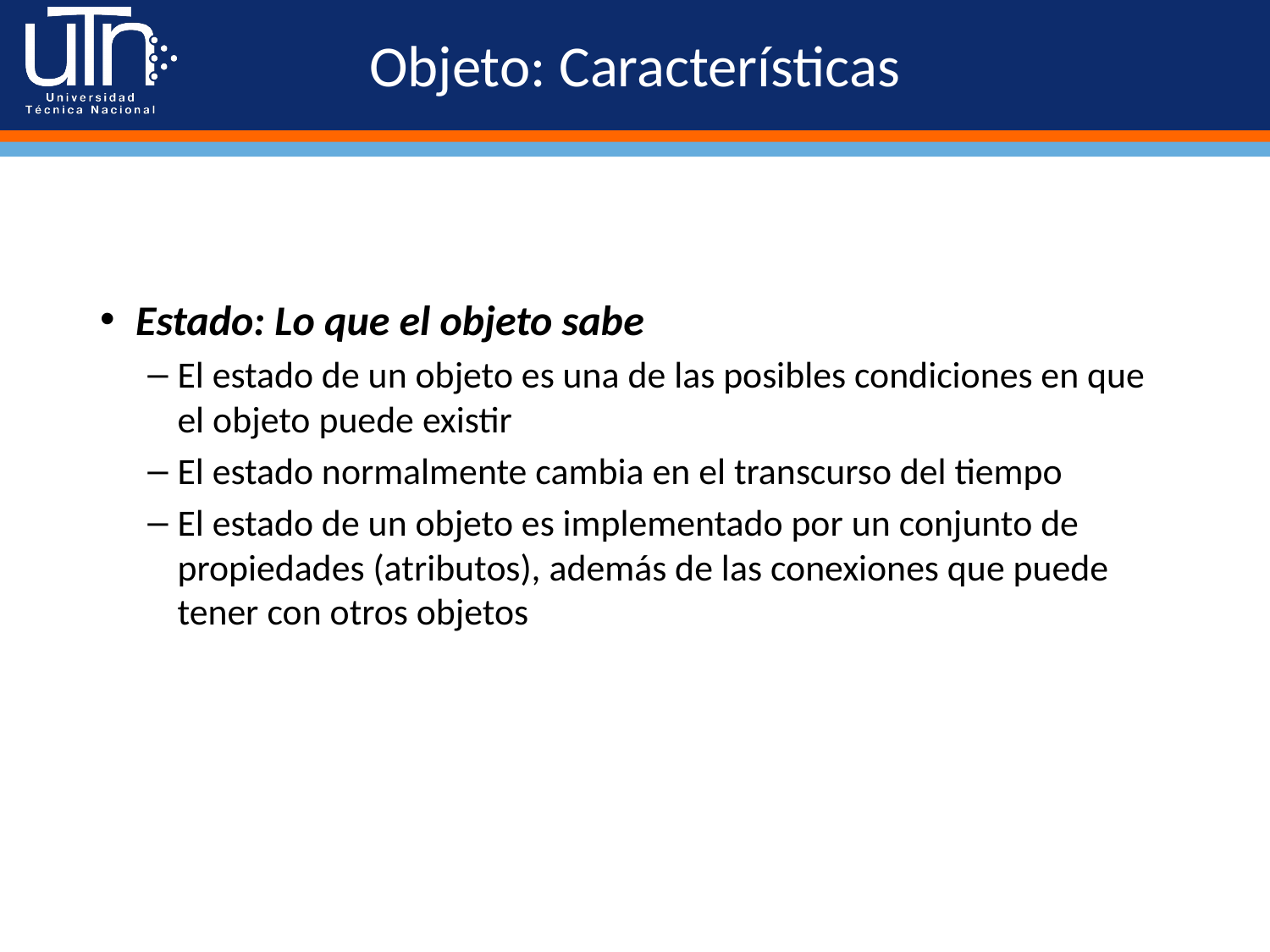

# Objeto: Características

Estado: Lo que el objeto sabe
El estado de un objeto es una de las posibles condiciones en que el objeto puede existir
El estado normalmente cambia en el transcurso del tiempo
El estado de un objeto es implementado por un conjunto de propiedades (atributos), además de las conexiones que puede tener con otros objetos